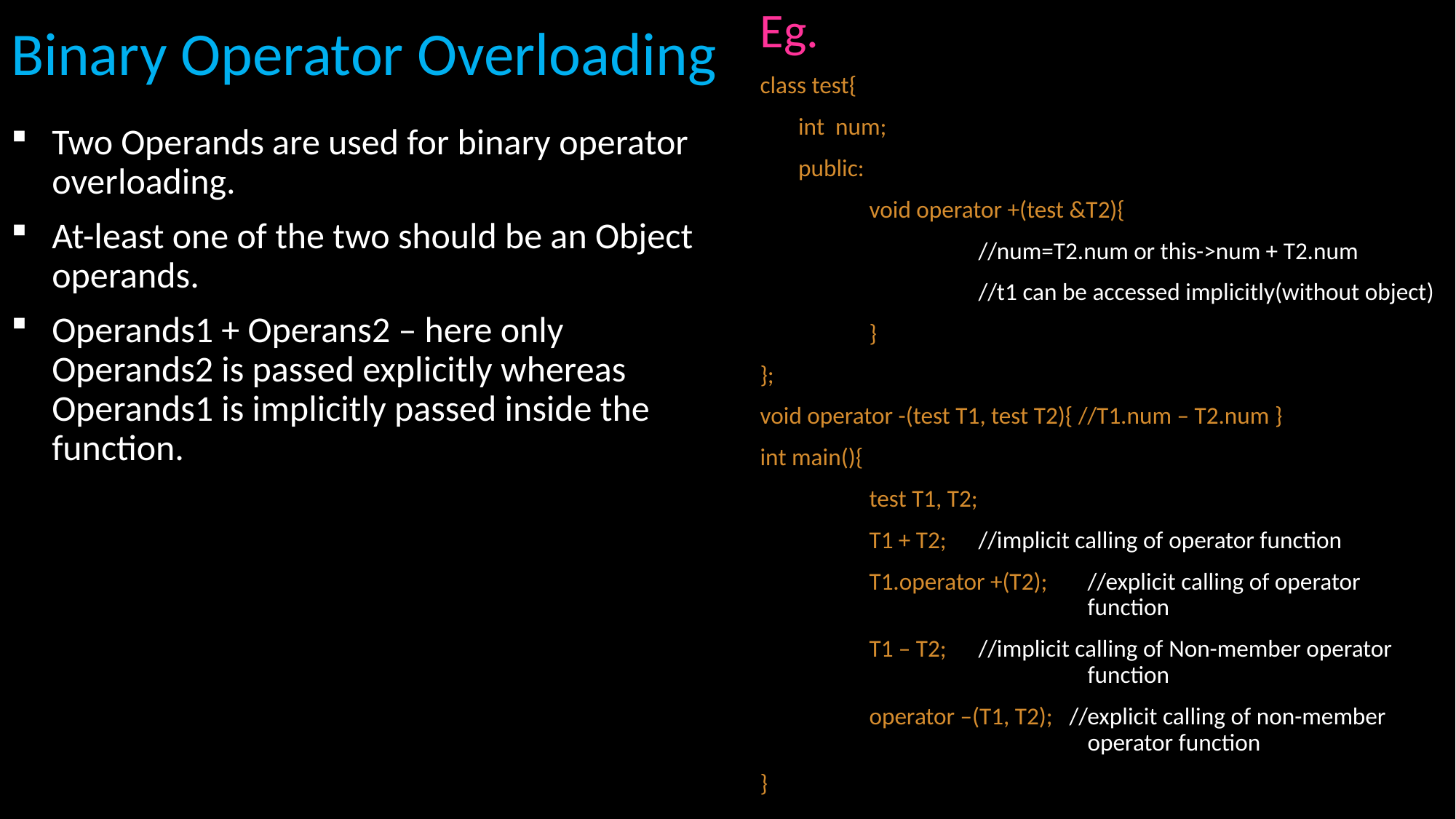

# Binary Operator Overloading
Eg.
class test{
       int  num;
       public:
	void operator +(test &T2){
		//num=T2.num or this->num + T2.num
		//t1 can be accessed implicitly(without object)
	}
};
void operator -(test T1, test T2){ //T1.num – T2.num }
int main(){
	test T1, T2;
	T1 + T2;	//implicit calling of operator function
	T1.operator +(T2);	//explicit calling of operator 				function
	T1 – T2;	//implicit calling of Non-member operator 				function
	operator –(T1, T2);   //explicit calling of non-member 				operator function
}

Two Operands are used for binary operator overloading.
At-least one of the two should be an Object operands.
Operands1 + Operans2 – here only Operands2 is passed explicitly whereas Operands1 is implicitly passed inside the function.